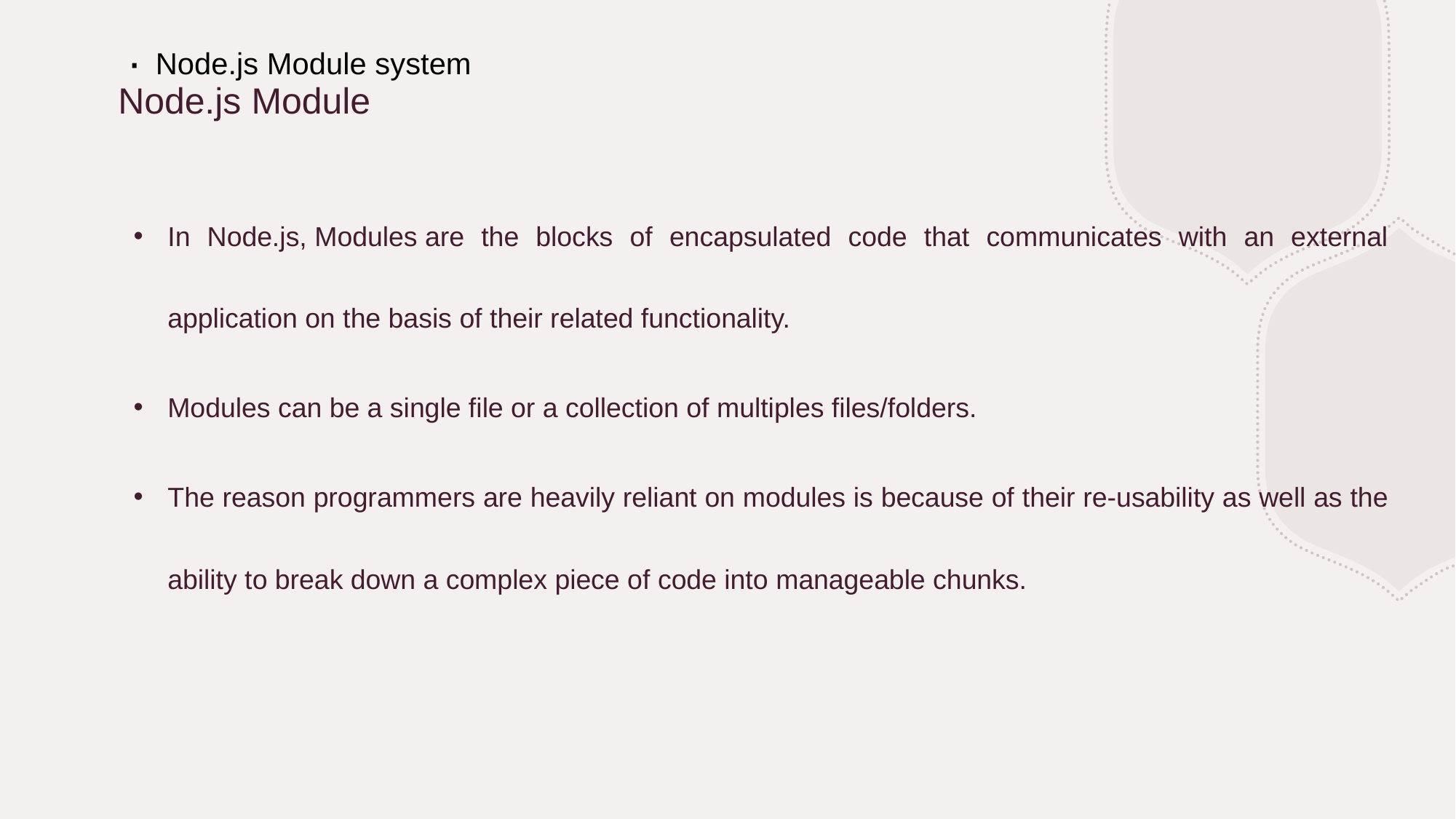

Node.js Module system
# Node.js Module
In Node.js, Modules are the blocks of encapsulated code that communicates with an external application on the basis of their related functionality.
Modules can be a single file or a collection of multiples files/folders.
The reason programmers are heavily reliant on modules is because of their re-usability as well as the ability to break down a complex piece of code into manageable chunks.